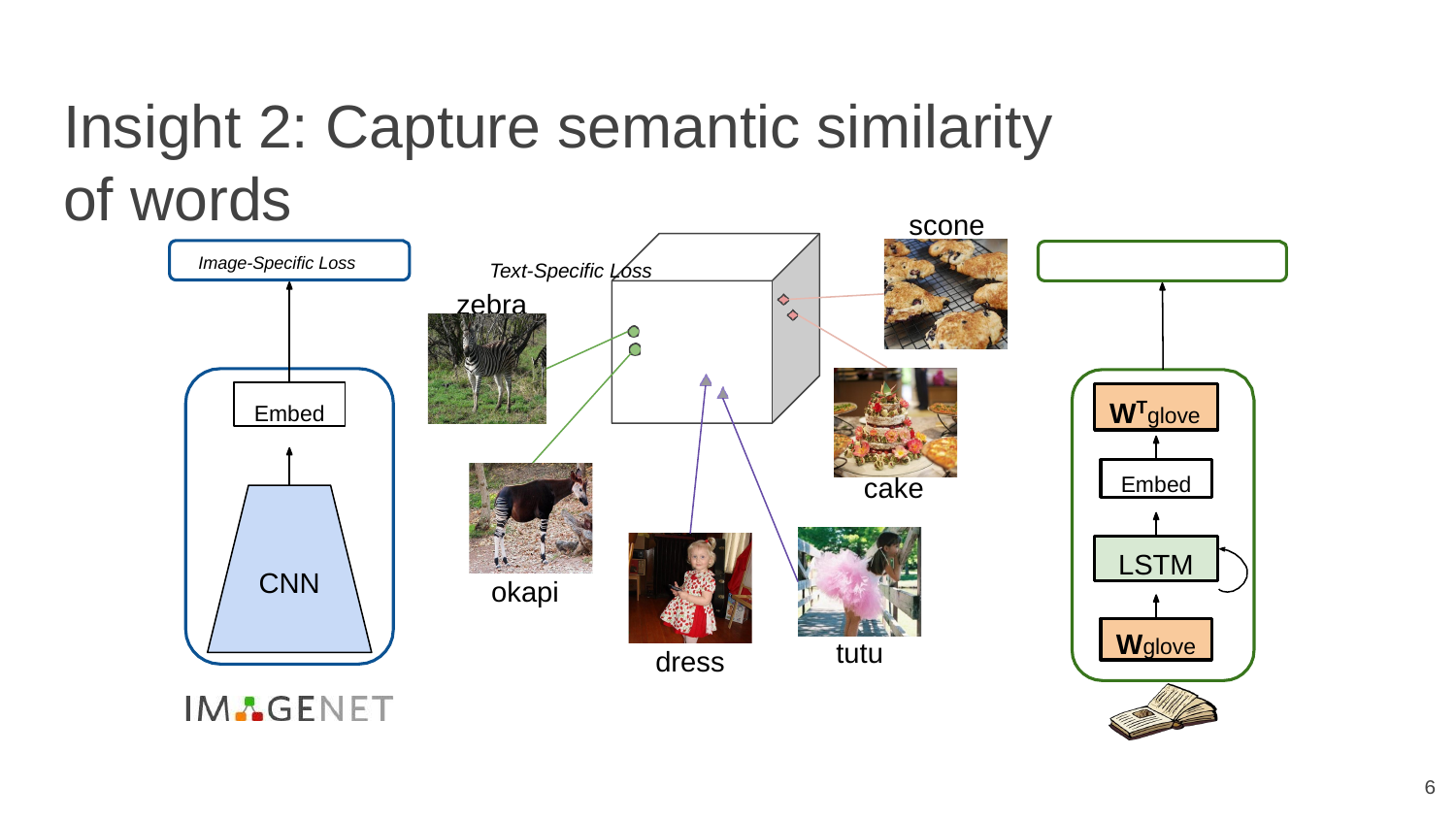

# Insight 2: Capture semantic similarity of words
scone
Image-Specific Loss	Text-Specific Loss
zebra

Embed
WTglove
Embed
cake
LSTM
CNN
okapi
Wglove
tutu
dress

6